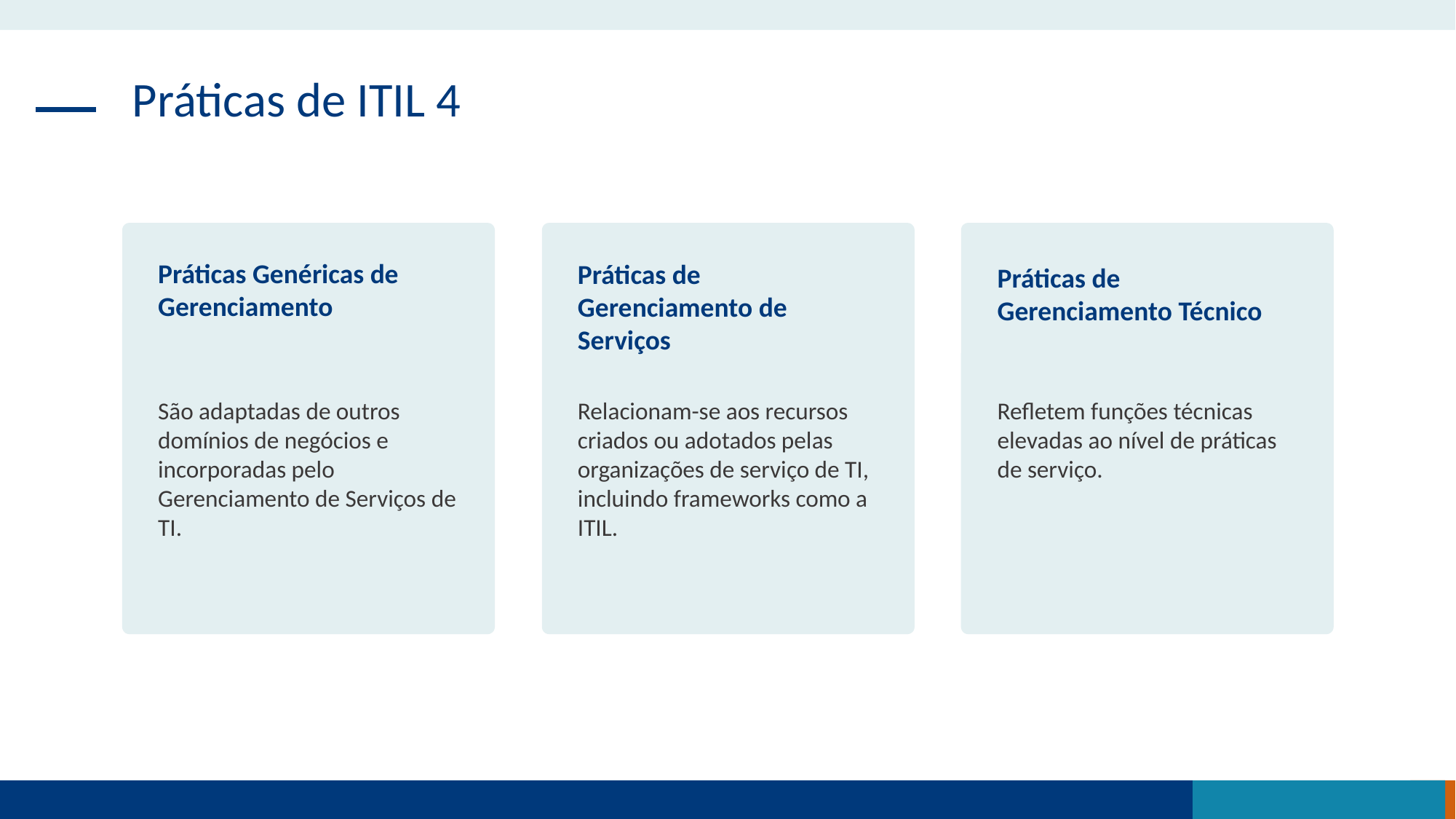

Práticas de ITIL 4

Práticas Genéricas de Gerenciamento
São adaptadas de outros domínios de negócios e incorporadas pelo Gerenciamento de Serviços de TI.

Práticas de Gerenciamento de Serviços
Relacionam-se aos recursos criados ou adotados pelas organizações de serviço de TI, incluindo frameworks como a ITIL.

Práticas de Gerenciamento Técnico
Refletem funções técnicas elevadas ao nível de práticas de serviço.